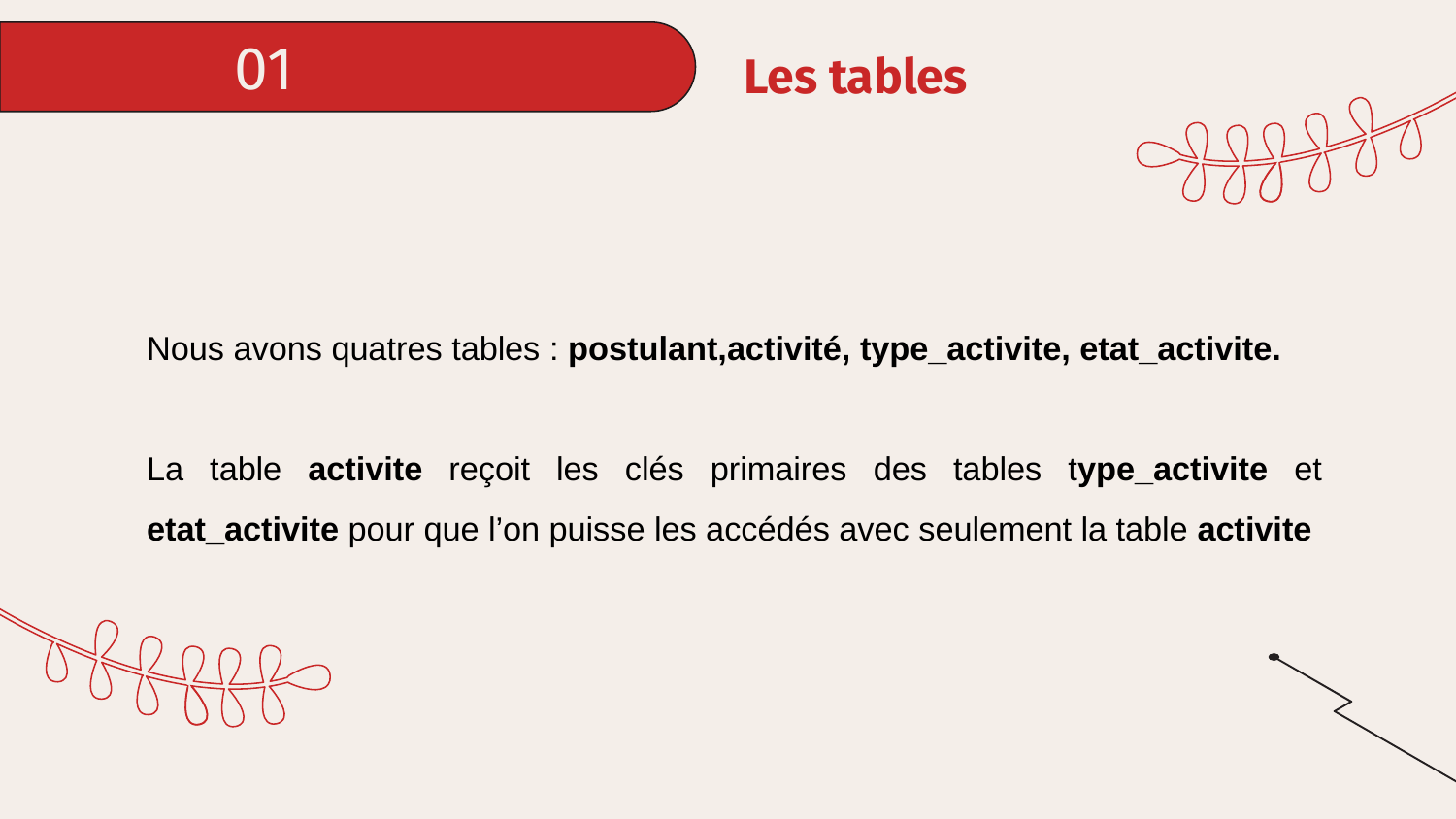

Les tables
01
Nous avons quatres tables : postulant,activité, type_activite, etat_activite.

La table activite reçoit les clés primaires des tables type_activite et etat_activite pour que l’on puisse les accédés avec seulement la table activite